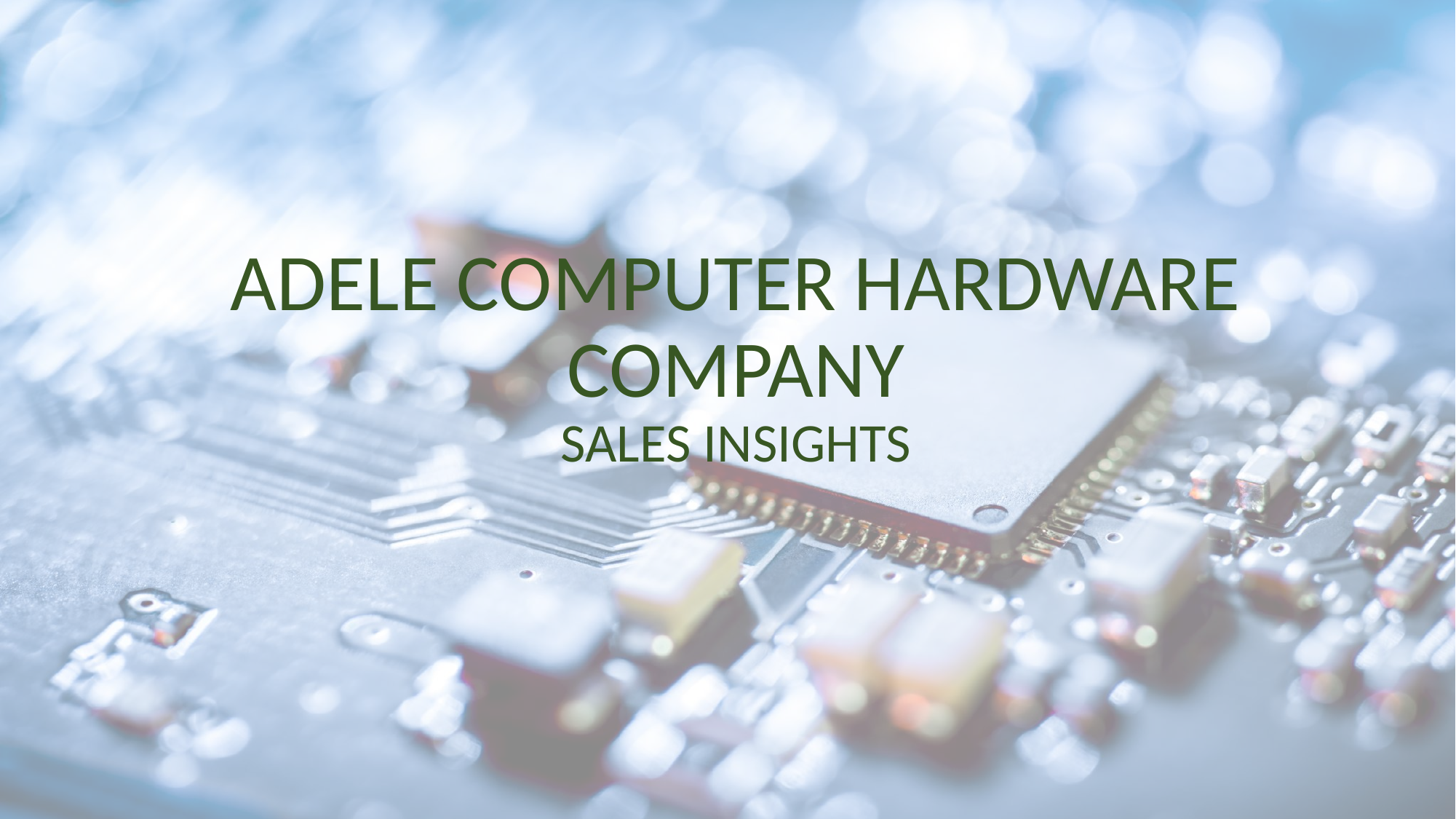

# ADELE COMPUTER HARDWARE COMPANY SALES INSIGHTS